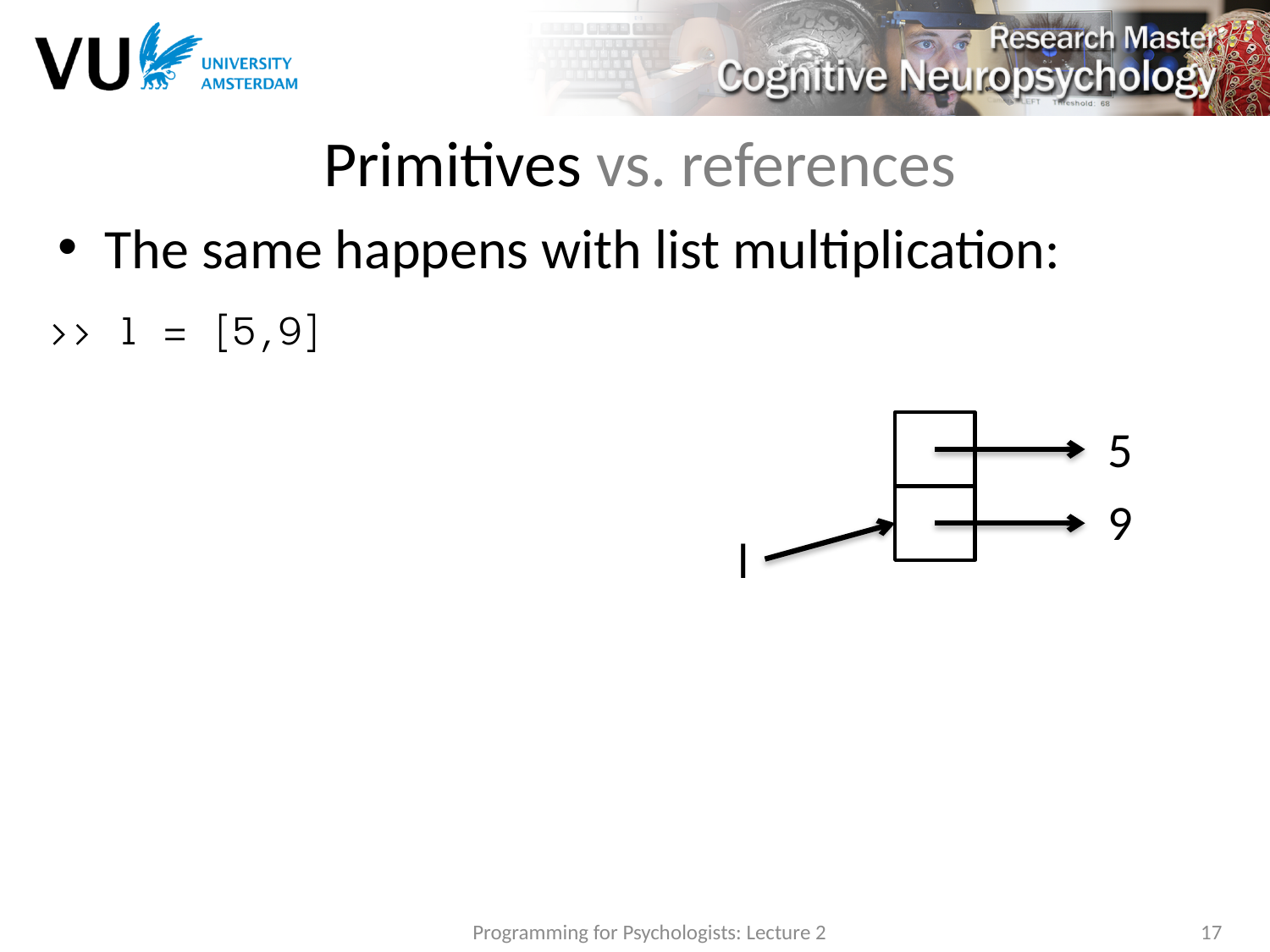

# Primitives vs. references
The same happens with list multiplication:
>> l = [5,9]

5
9
l
Programming for Psychologists: Lecture 2
17